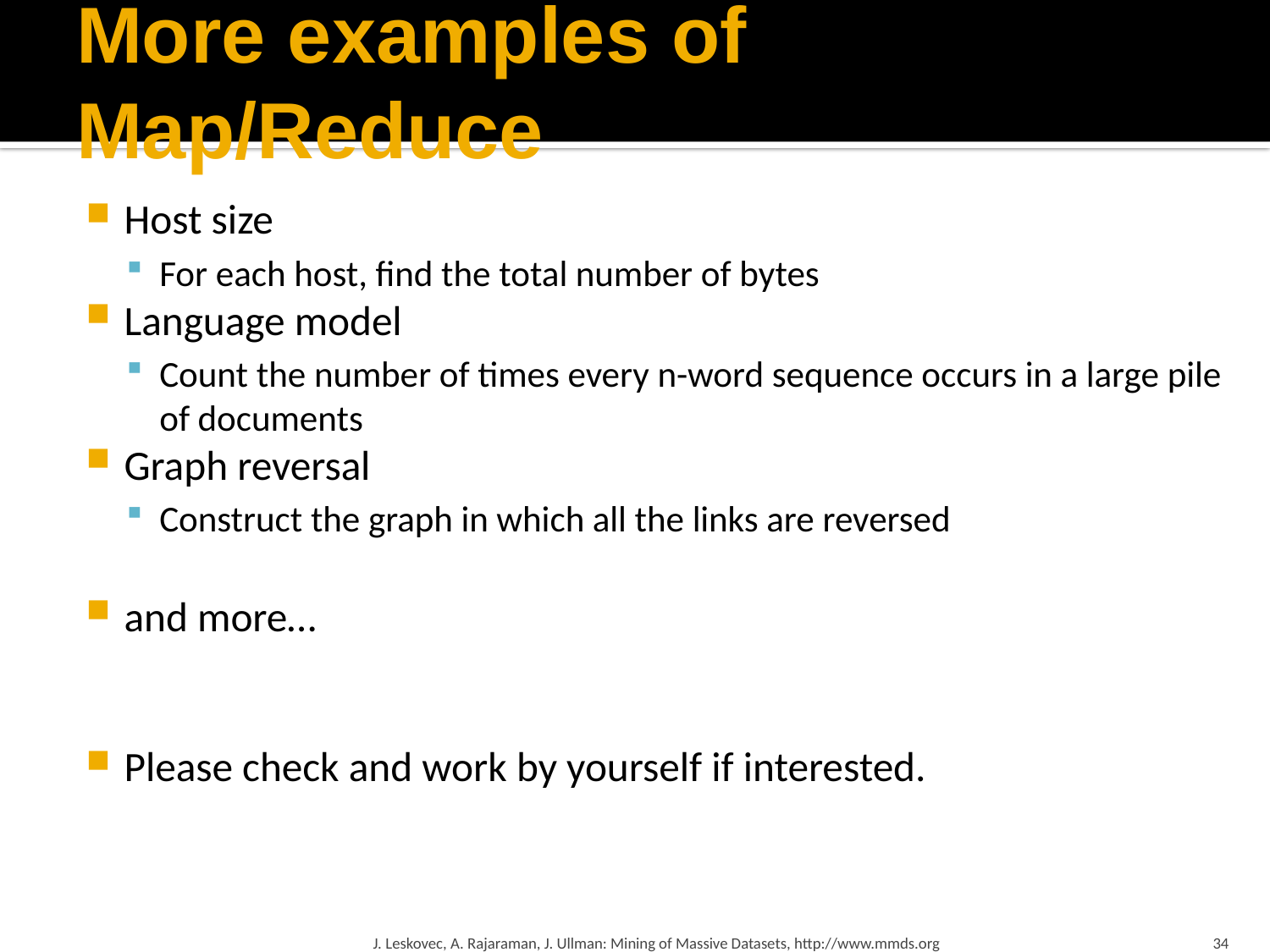

# More examples of Map/Reduce
Host size
For each host, find the total number of bytes
Language model
Count the number of times every n-word sequence occurs in a large pile of documents
Graph reversal
Construct the graph in which all the links are reversed

and more…

Please check and work by yourself if interested.

J. Leskovec, A. Rajaraman, J. Ullman: Mining of Massive Datasets, http://www.mmds.org
34